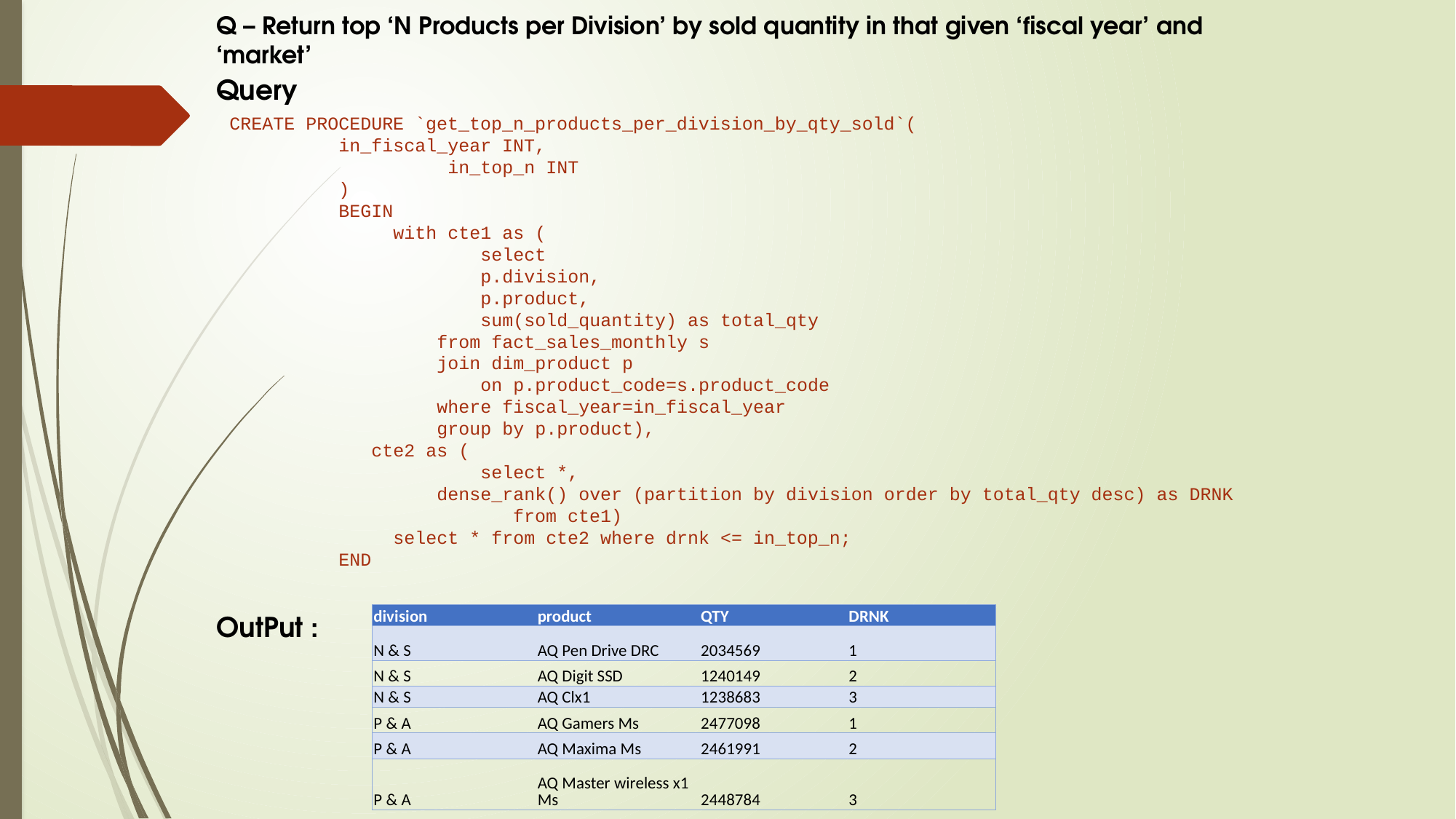

Q – Return top ‘N Products per Division’ by sold quantity in that given ‘fiscal year’ and ‘market’

Query
CREATE PROCEDURE `get_top_n_products_per_division_by_qty_sold`(
        	in_fiscal_year INT,
    		in_top_n INT
	)
	BEGIN
	     with cte1 as (
		   select
                       p.division,
                       p.product,
                       sum(sold_quantity) as total_qty
                   from fact_sales_monthly s
                   join dim_product p
                       on p.product_code=s.product_code
                   where fiscal_year=in_fiscal_year
                   group by p.product),
             cte2 as (
		   select *,
                   dense_rank() over (partition by division order by total_qty desc) as DRNK                            from cte1)
	     select * from cte2 where drnk <= in_top_n;
	END
OutPut :
| division | product | QTY | DRNK |
| --- | --- | --- | --- |
| N & S | AQ Pen Drive DRC | 2034569 | 1 |
| N & S | AQ Digit SSD | 1240149 | 2 |
| N & S | AQ Clx1 | 1238683 | 3 |
| P & A | AQ Gamers Ms | 2477098 | 1 |
| P & A | AQ Maxima Ms | 2461991 | 2 |
| P & A | AQ Master wireless x1 Ms | 2448784 | 3 |